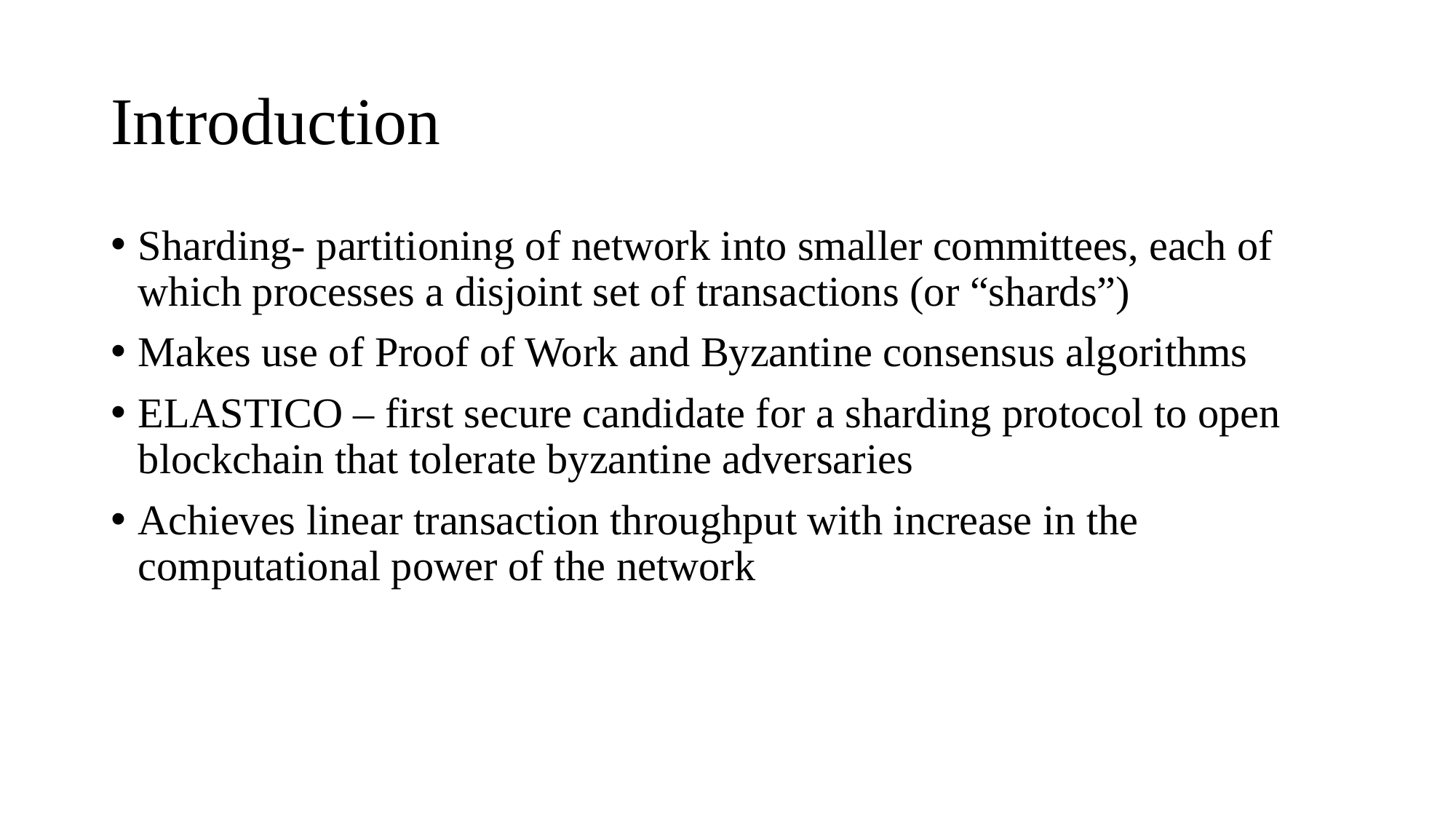

# Introduction
Sharding- partitioning of network into smaller committees, each of which processes a disjoint set of transactions (or “shards”)
Makes use of Proof of Work and Byzantine consensus algorithms
ELASTICO – first secure candidate for a sharding protocol to open blockchain that tolerate byzantine adversaries
Achieves linear transaction throughput with increase in the computational power of the network